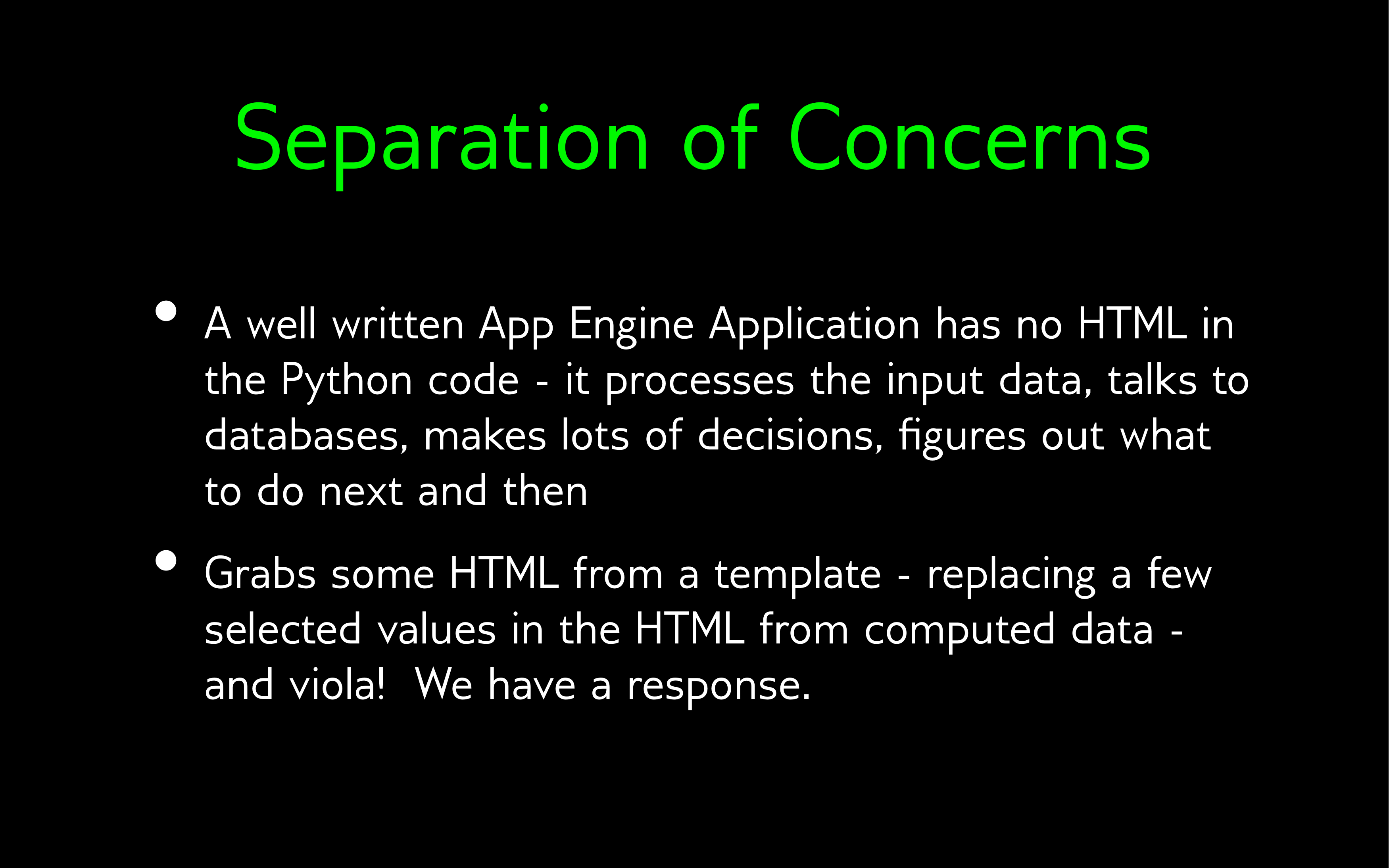

# Separation of Concerns
A well written App Engine Application has no HTML in the Python code - it processes the input data, talks to databases, makes lots of decisions, figures out what to do next and then
Grabs some HTML from a template - replacing a few selected values in the HTML from computed data - and viola!  We have a response.